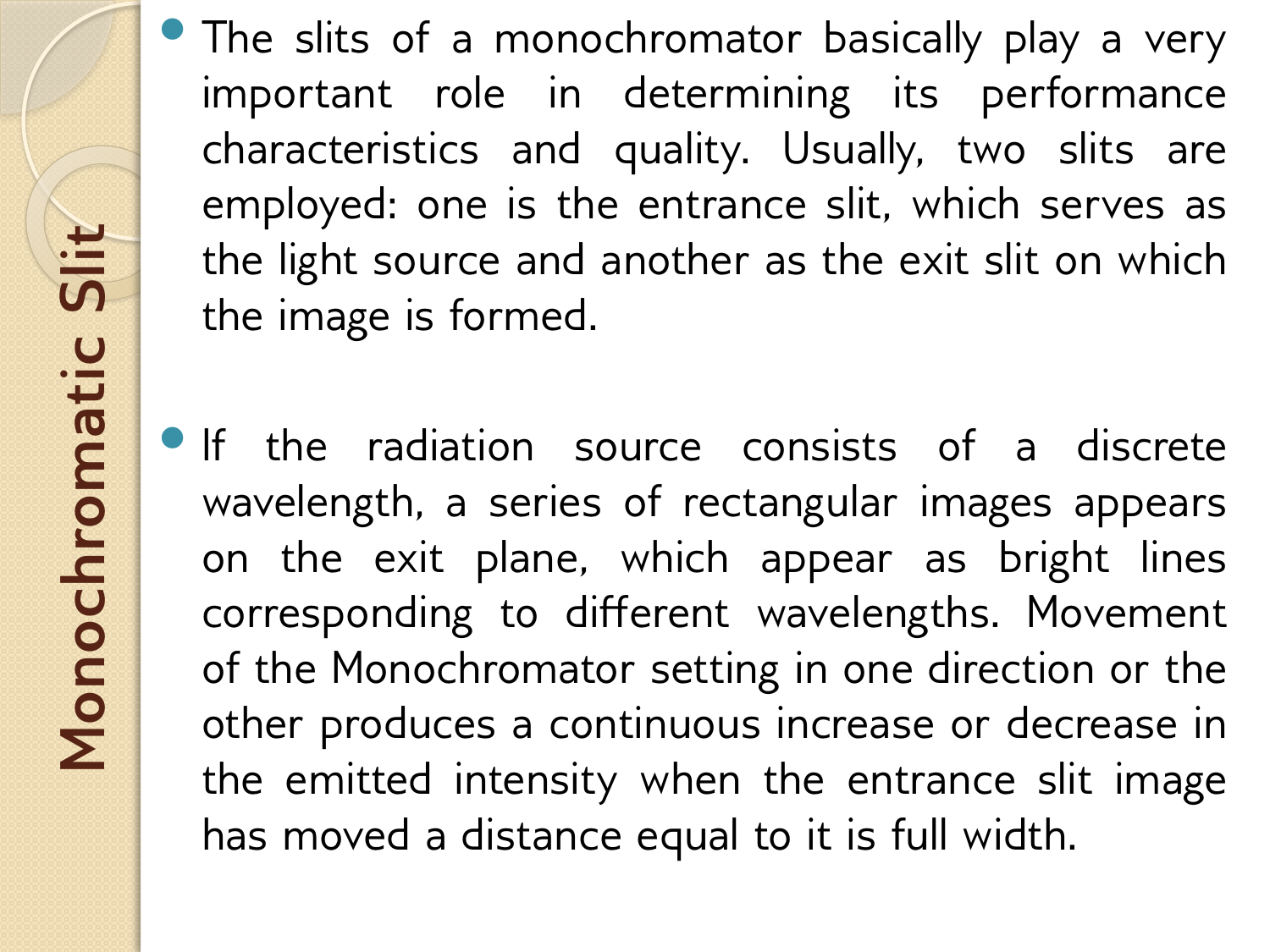

The slits of a monochromator basically play a very important role in determining its performance characteristics and quality. Usually, two slits are employed: one is the entrance slit, which serves as the light source and another as the exit slit on which the image is formed.

If the radiation source consists of a discrete wavelength, a series of rectangular images appears on the exit plane, which appear as bright lines corresponding to different wavelengths. Movement of the Monochromator setting in one direction or the other produces a continuous increase or decrease in the emitted intensity when the entrance slit image has moved a distance equal to it is full width.
# Monochromatic Slit